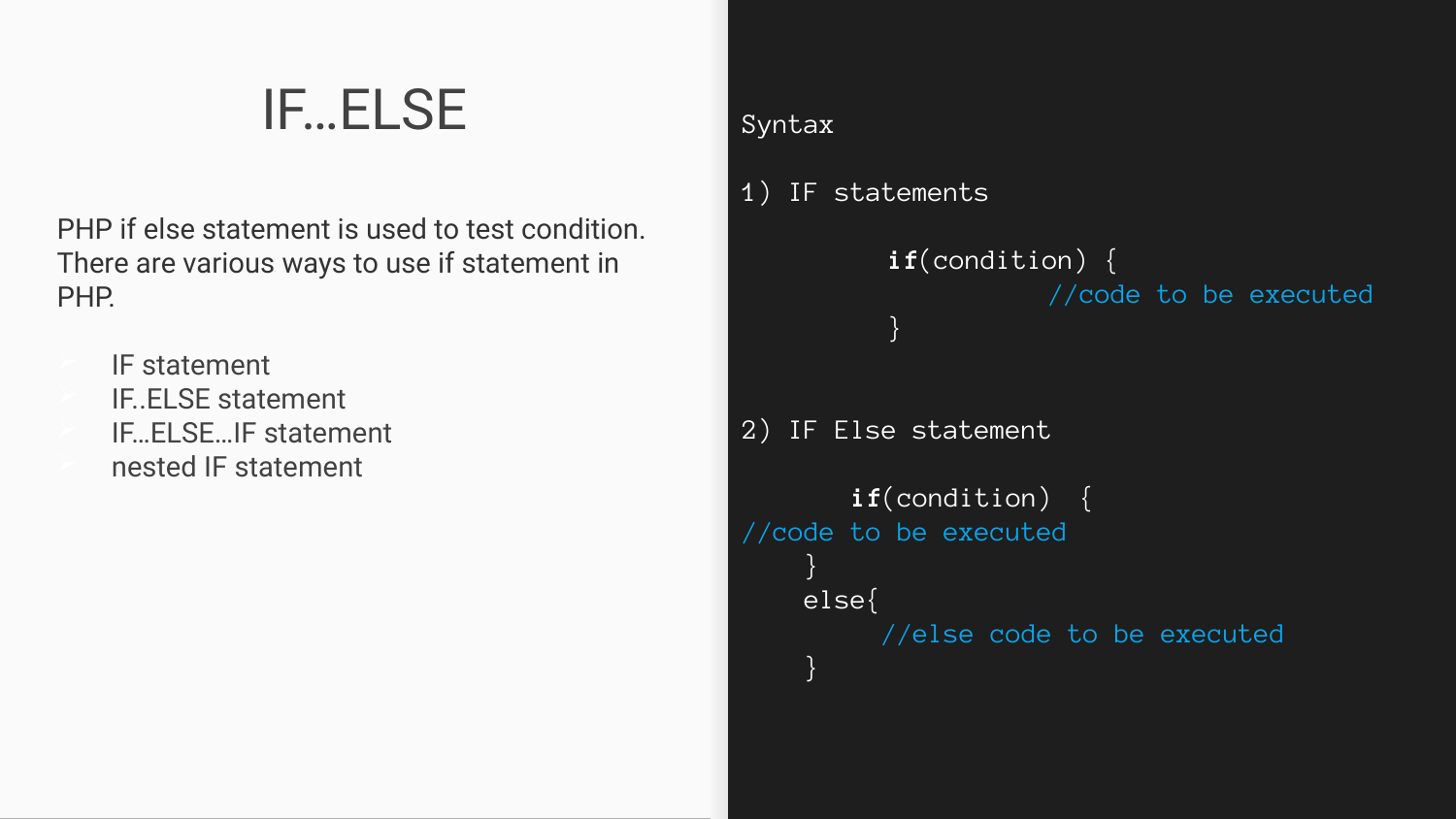

# IF…ELSE
Syntax

1) IF statements

	if(condition) {
        		 //code to be executed
	}

2) IF Else statement

    if(condition) {     		//code to be executed
    }
    else{
         //else code to be executed
    }

PHP if else statement is used to test condition. There are various ways to use if statement in PHP.

IF statement
IF..ELSE statement
IF…ELSE…IF statement
nested IF statement